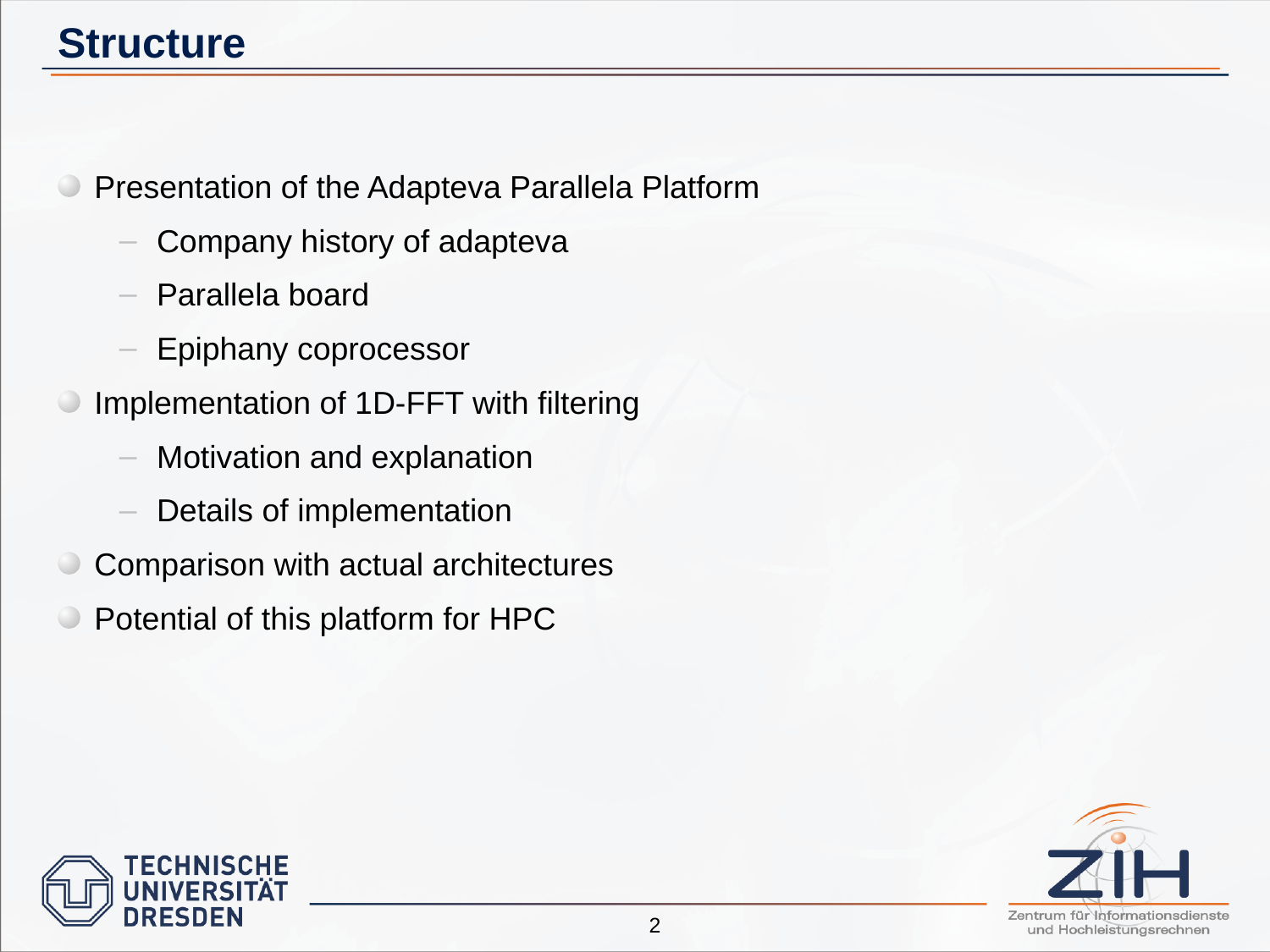

# Structure

Presentation of the Adapteva Parallela Platform
Company history of adapteva
Parallela board
Epiphany coprocessor
Implementation of 1D-FFT with filtering
Motivation and explanation
Details of implementation
Comparison with actual architectures
Potential of this platform for HPC
2